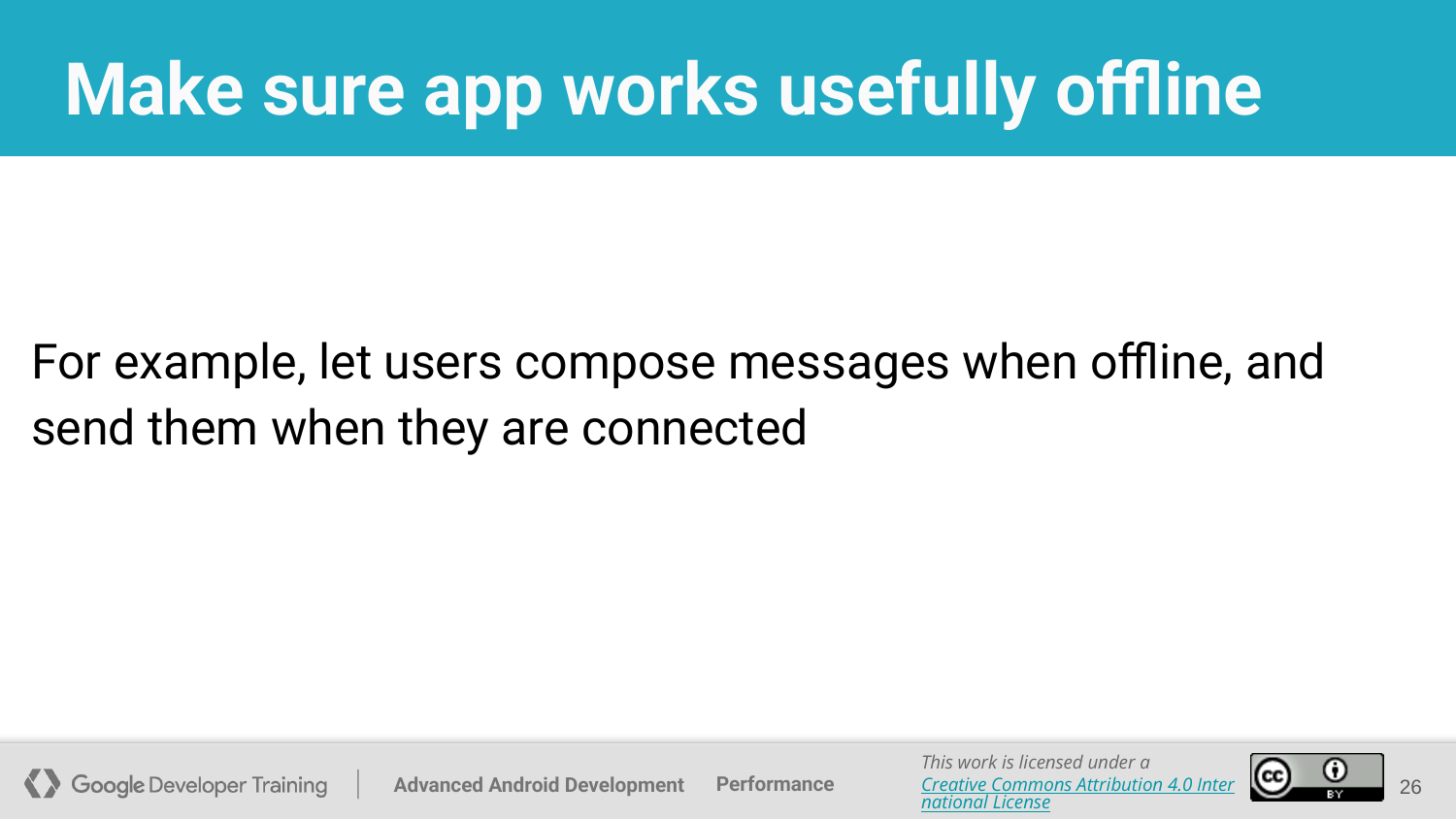

# Make sure app works usefully offline

For example, let users compose messages when offline, and send them when they are connected
26